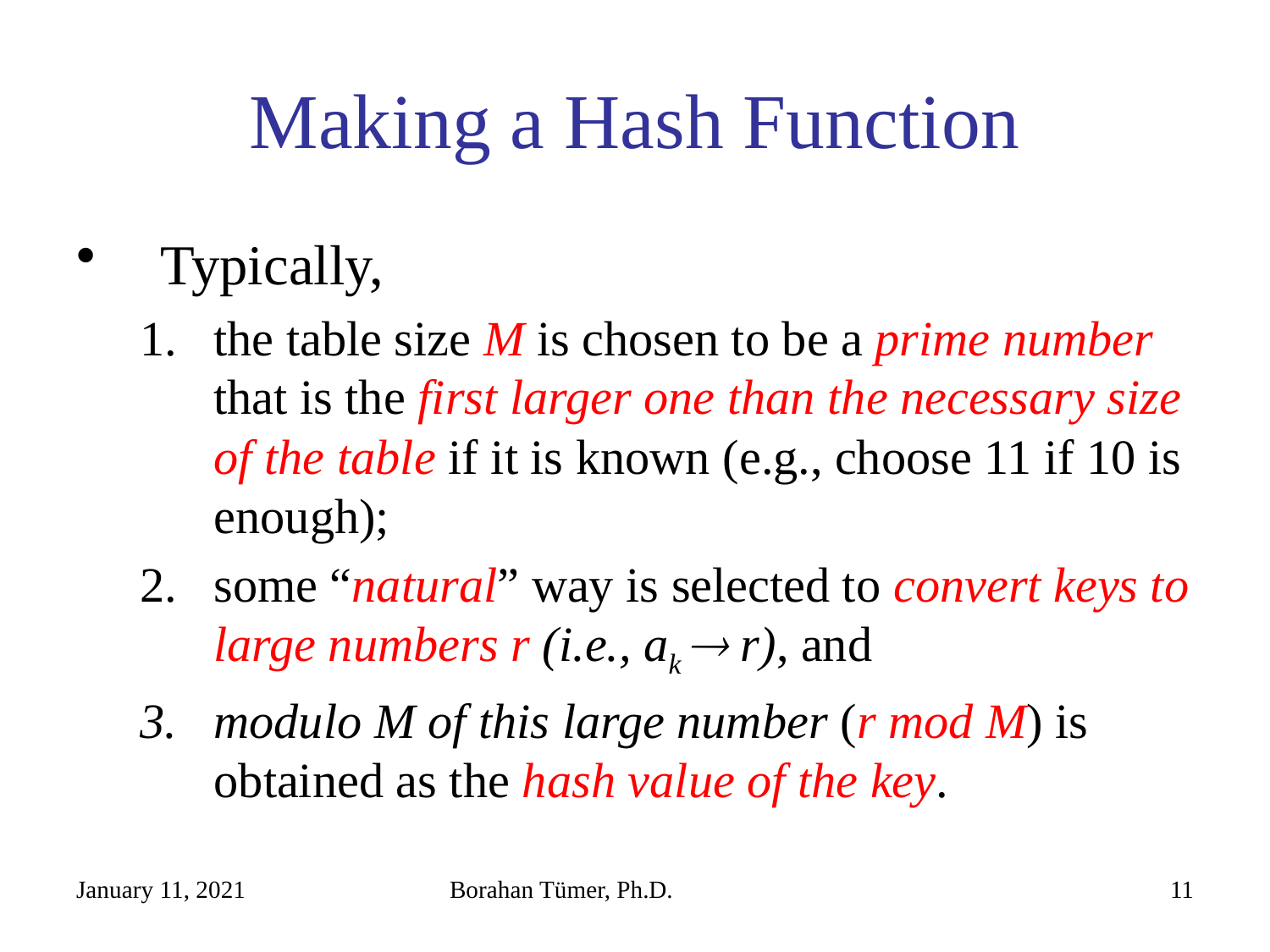

# Making a Hash Function
Typically,
the table size M is chosen to be a prime number that is the first larger one than the necessary size of the table if it is known (e.g., choose 11 if 10 is enough);
some “natural” way is selected to convert keys to large numbers r (i.e., ak → r), and
modulo M of this large number (r mod M) is obtained as the hash value of the key.
January 11, 2021
Borahan Tümer, Ph.D.
11